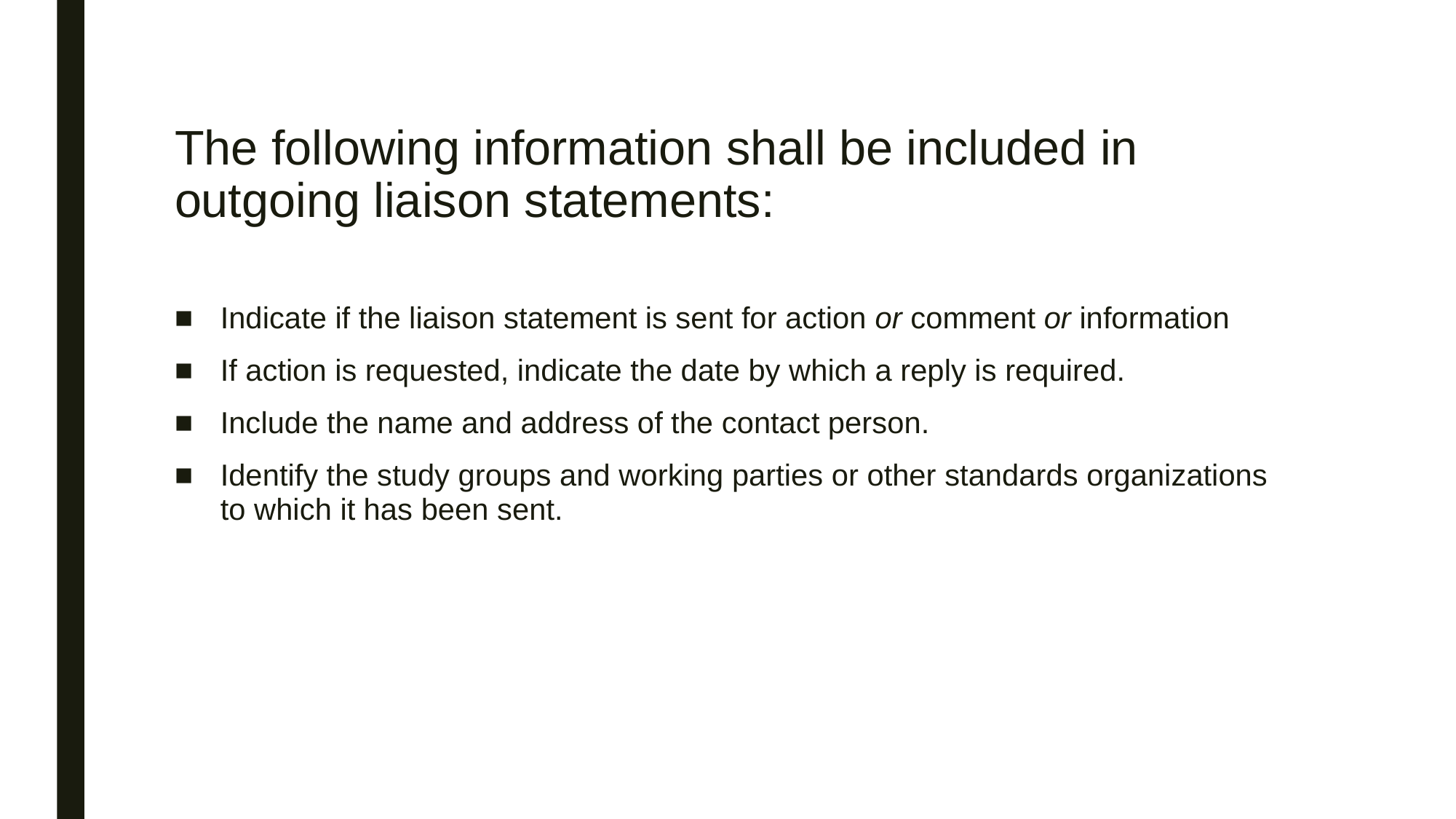

# The following information shall be included in outgoing liaison statements:
Indicate if the liaison statement is sent for action or comment or information
If action is requested, indicate the date by which a reply is required.
Include the name and address of the contact person.
Identify the study groups and working parties or other standards organizations to which it has been sent.